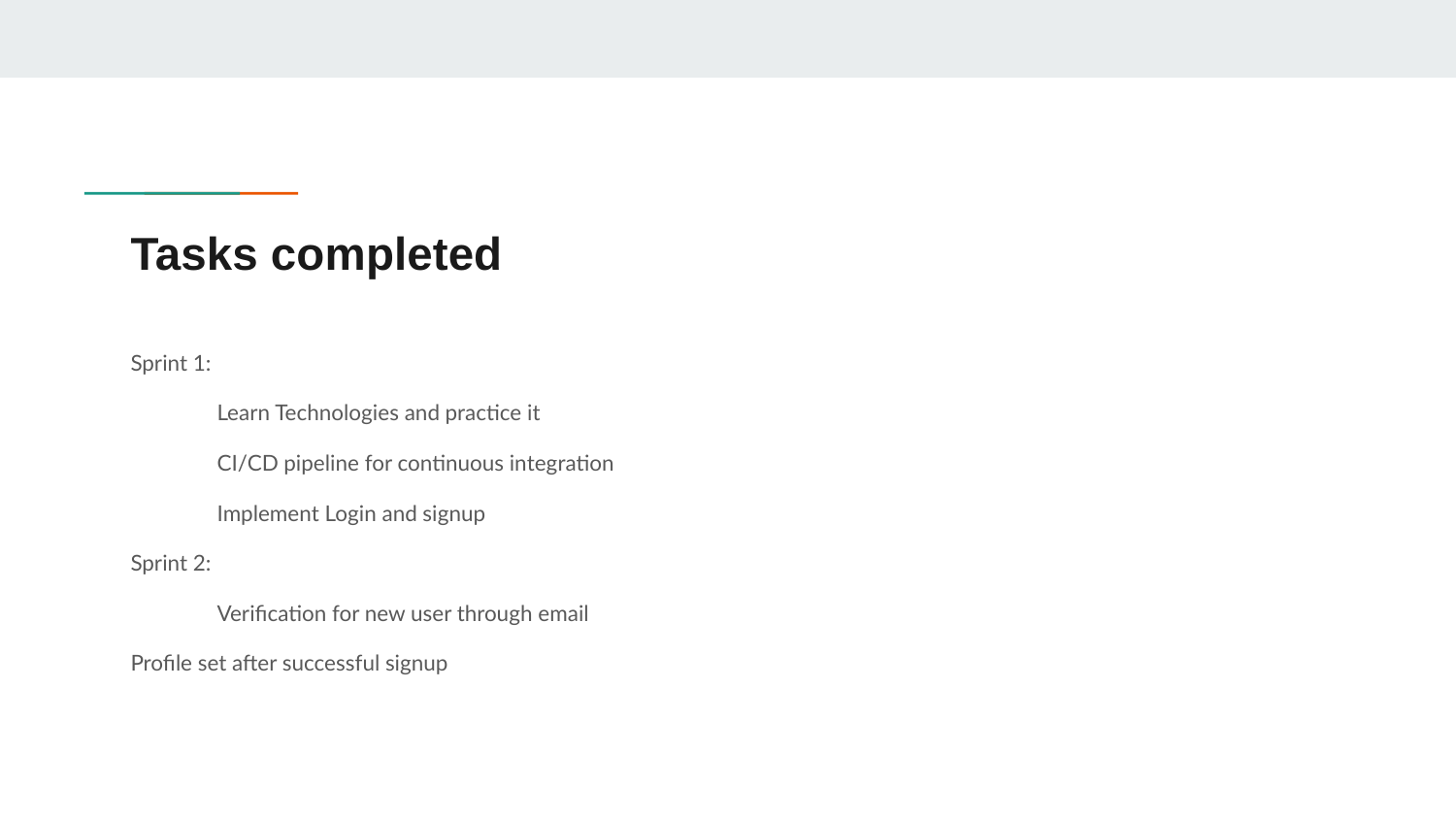

# Tasks completed
Sprint 1:
Learn Technologies and practice it
CI/CD pipeline for continuous integration
Implement Login and signup
Sprint 2:
Verification for new user through email
Profile set after successful signup